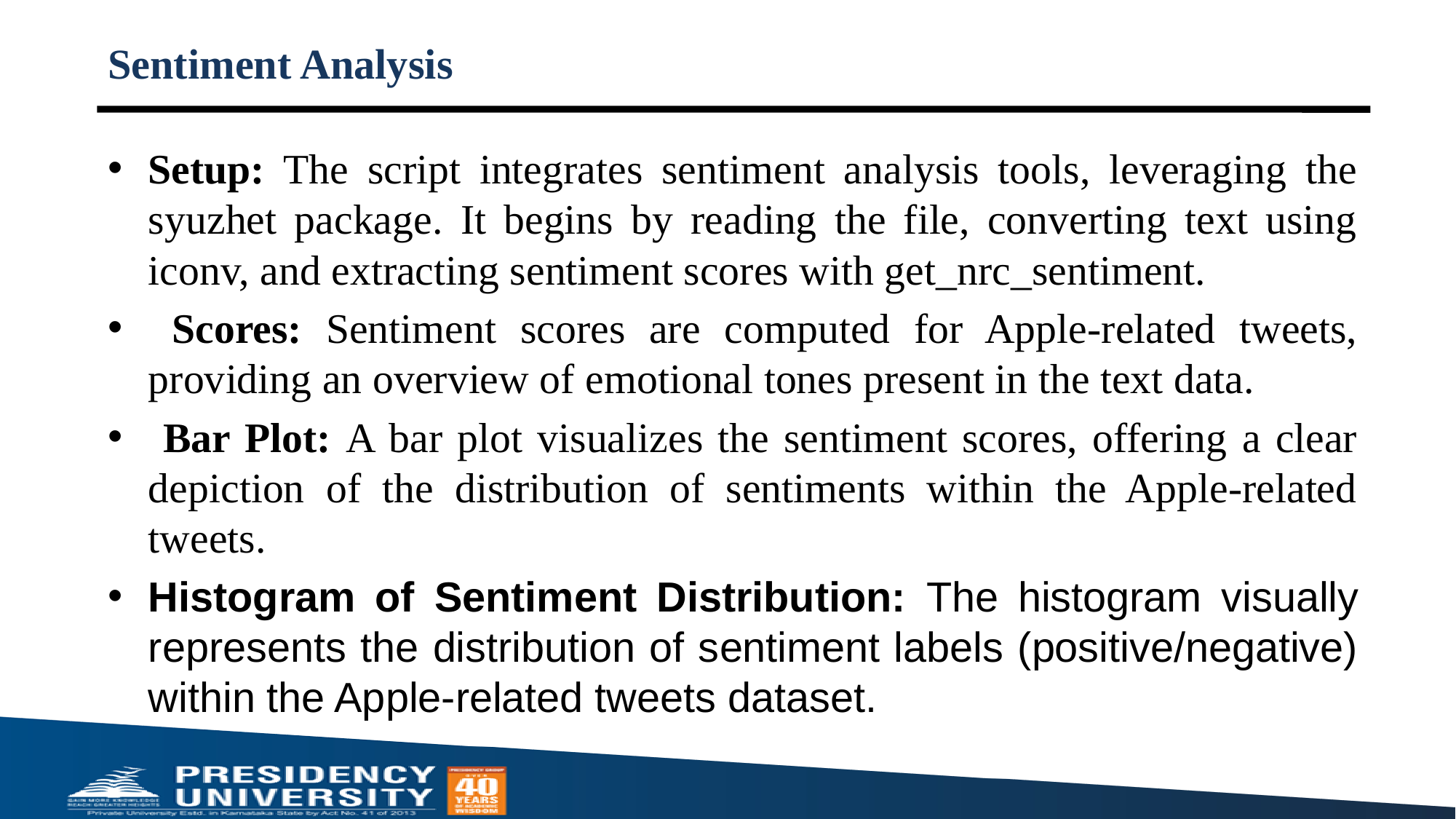

# Sentiment Analysis
Setup: The script integrates sentiment analysis tools, leveraging the syuzhet package. It begins by reading the file, converting text using iconv, and extracting sentiment scores with get_nrc_sentiment.
 Scores: Sentiment scores are computed for Apple-related tweets, providing an overview of emotional tones present in the text data.
 Bar Plot: A bar plot visualizes the sentiment scores, offering a clear depiction of the distribution of sentiments within the Apple-related tweets.
Histogram of Sentiment Distribution: The histogram visually represents the distribution of sentiment labels (positive/negative) within the Apple-related tweets dataset.